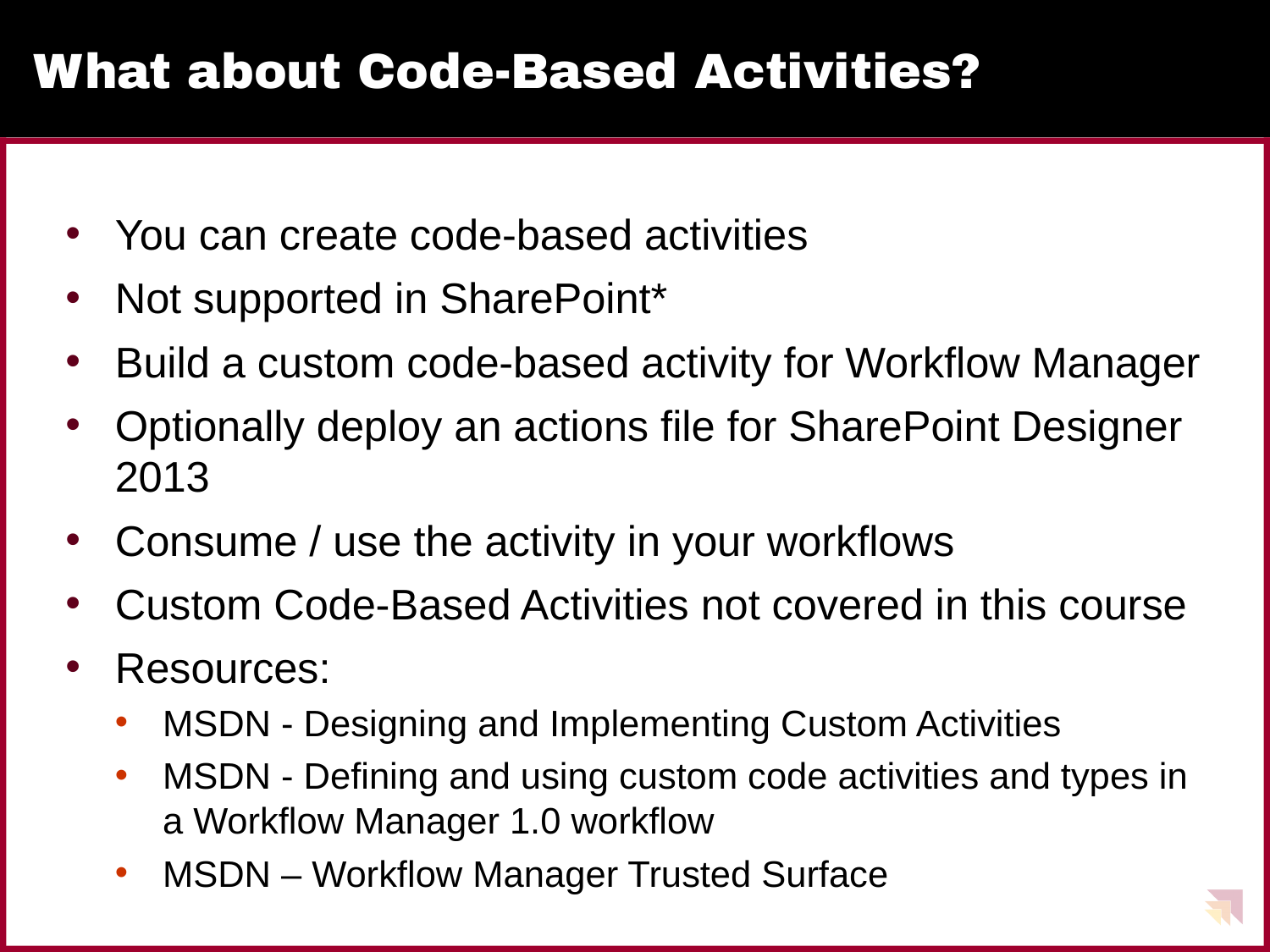

# What about Code-Based Activities?
You can create code-based activities
Not supported in SharePoint*
Build a custom code-based activity for Workflow Manager
Optionally deploy an actions file for SharePoint Designer 2013
Consume / use the activity in your workflows
Custom Code-Based Activities not covered in this course
Resources:
MSDN - Designing and Implementing Custom Activities
MSDN - Defining and using custom code activities and types in a Workflow Manager 1.0 workflow
MSDN – Workflow Manager Trusted Surface